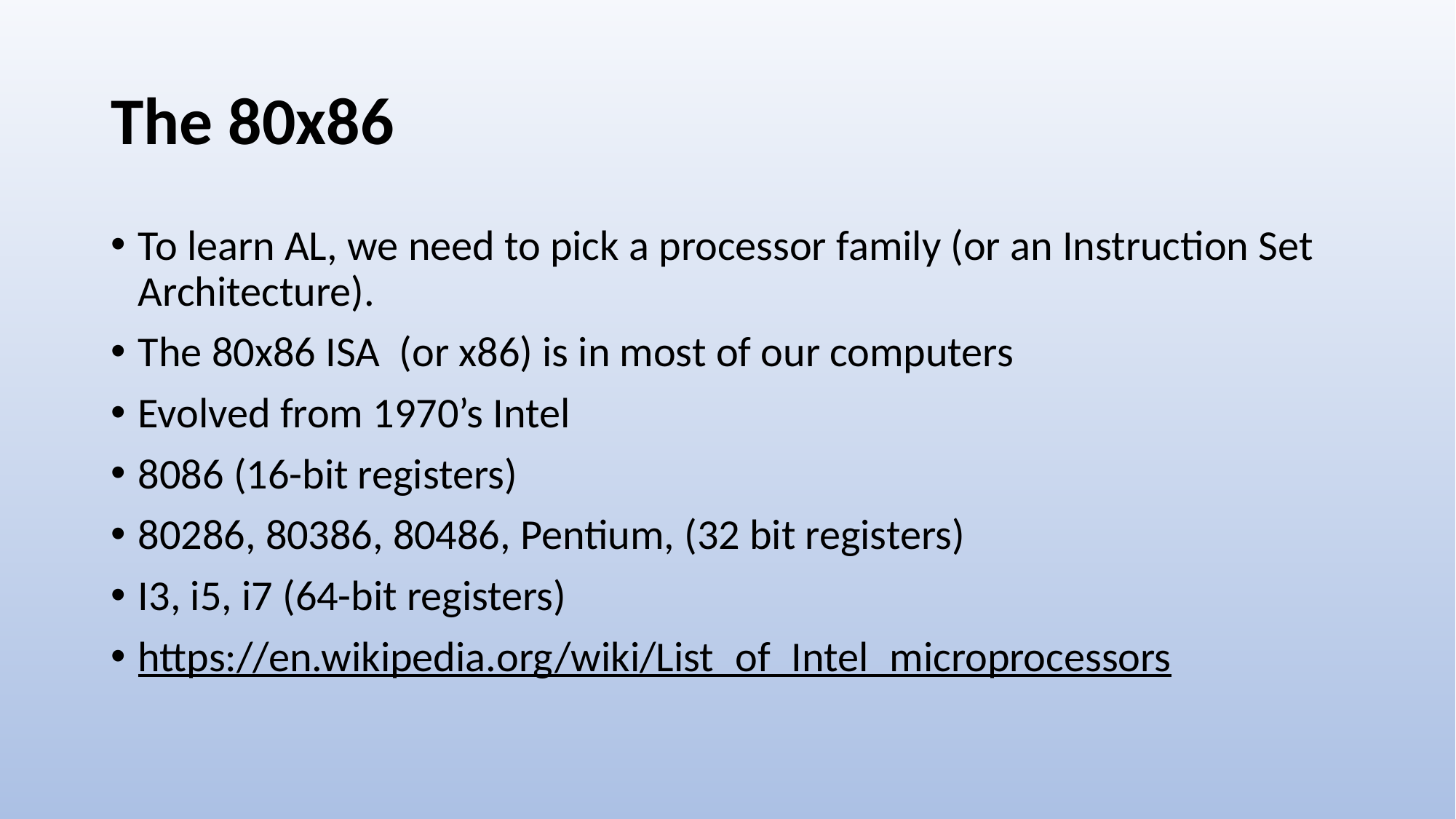

# The 80x86
To learn AL, we need to pick a processor family (or an Instruction Set Architecture).
The 80x86 ISA  (or x86) is in most of our computers
Evolved from 1970’s Intel
8086 (16-bit registers)
80286, 80386, 80486, Pentium, (32 bit registers)
I3, i5, i7 (64-bit registers)
https://en.wikipedia.org/wiki/List_of_Intel_microprocessors